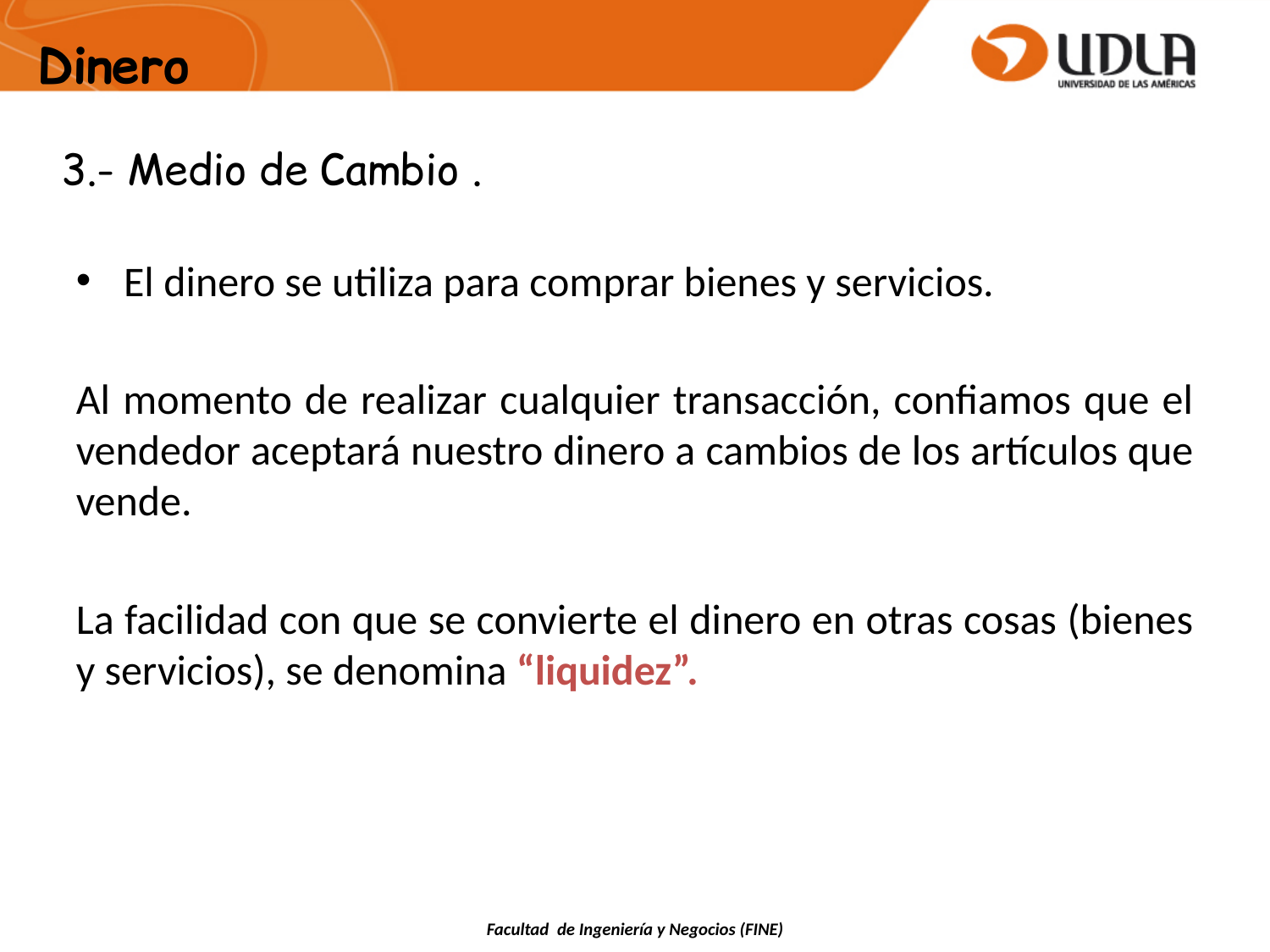

Dinero
# 3.- Medio de Cambio .
El dinero se utiliza para comprar bienes y servicios.

Al momento de realizar cualquier transacción, confiamos que el vendedor aceptará nuestro dinero a cambios de los artículos que vende.

La facilidad con que se convierte el dinero en otras cosas (bienes y servicios), se denomina “liquidez”.
Facultad  de Ingeniería y Negocios (FINE)